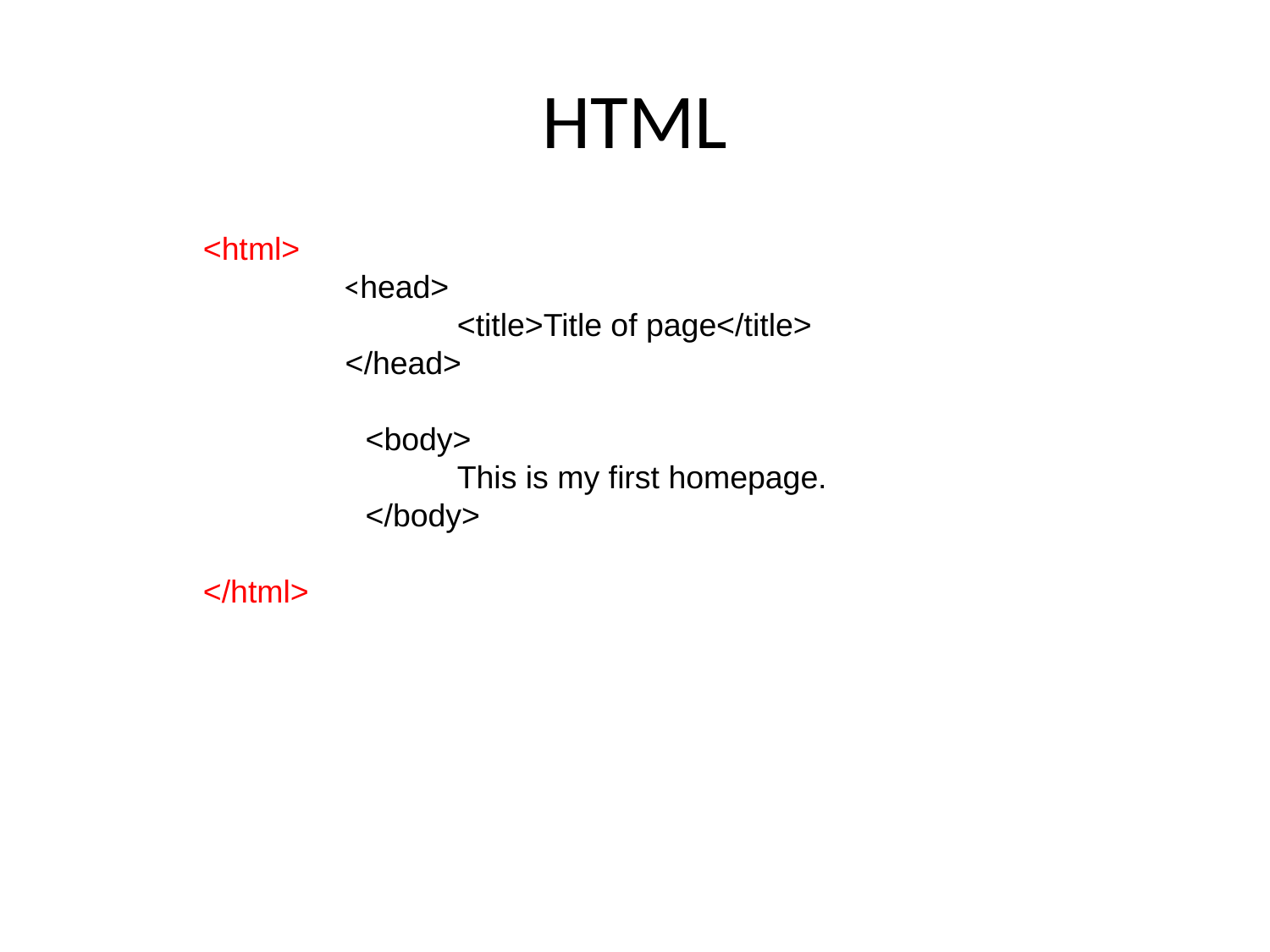

# HTML
<html>
	  <head>
		<title>Title of page</title>
                </head>

    <body>
	This is my first homepage.
    </body>

</html>